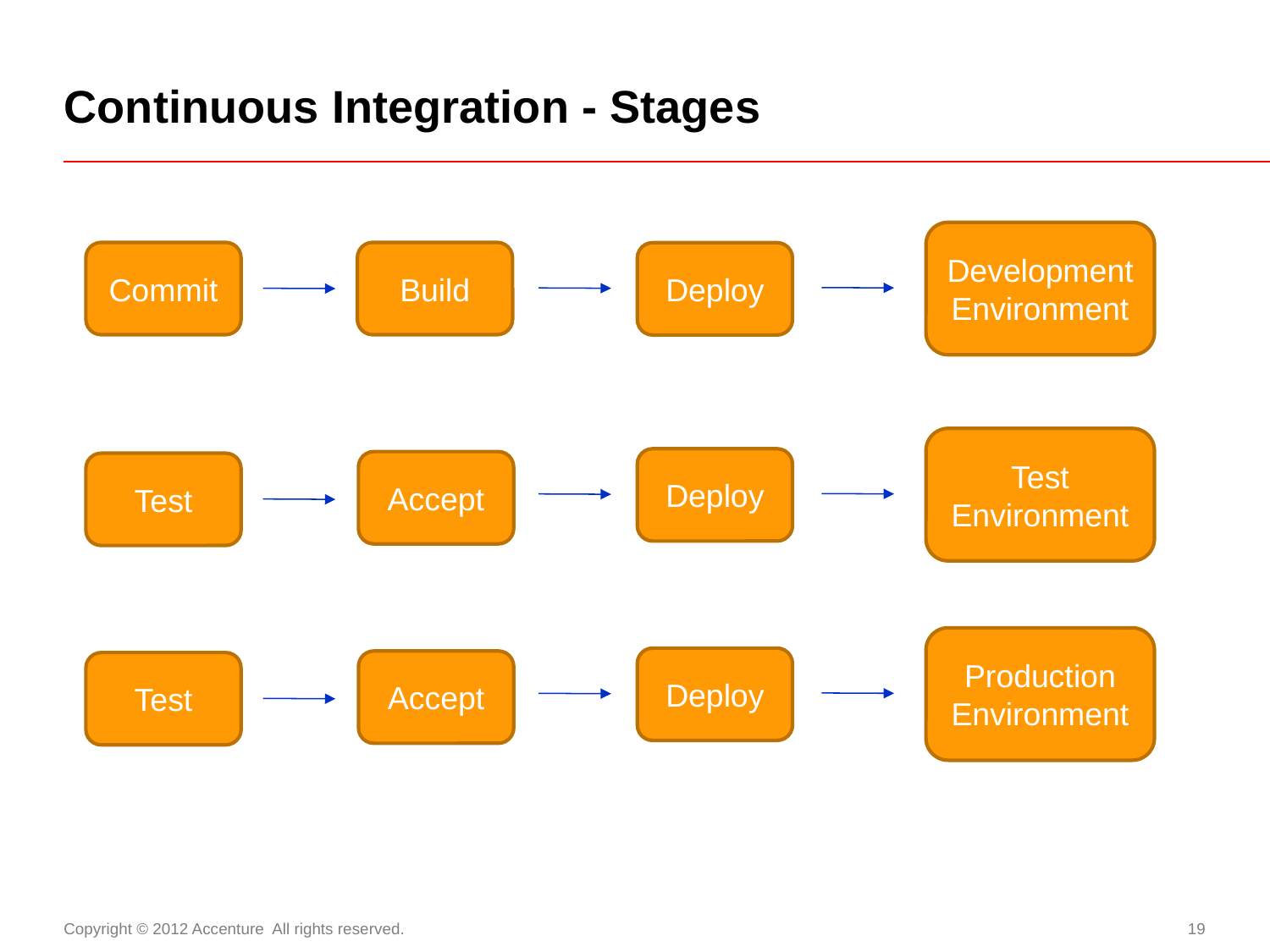

# Continuous Integration - Stages
Development Environment
Build
Commit
Deploy
Test Environment
Deploy
Accept
Test
Production Environment
Deploy
Accept
Test